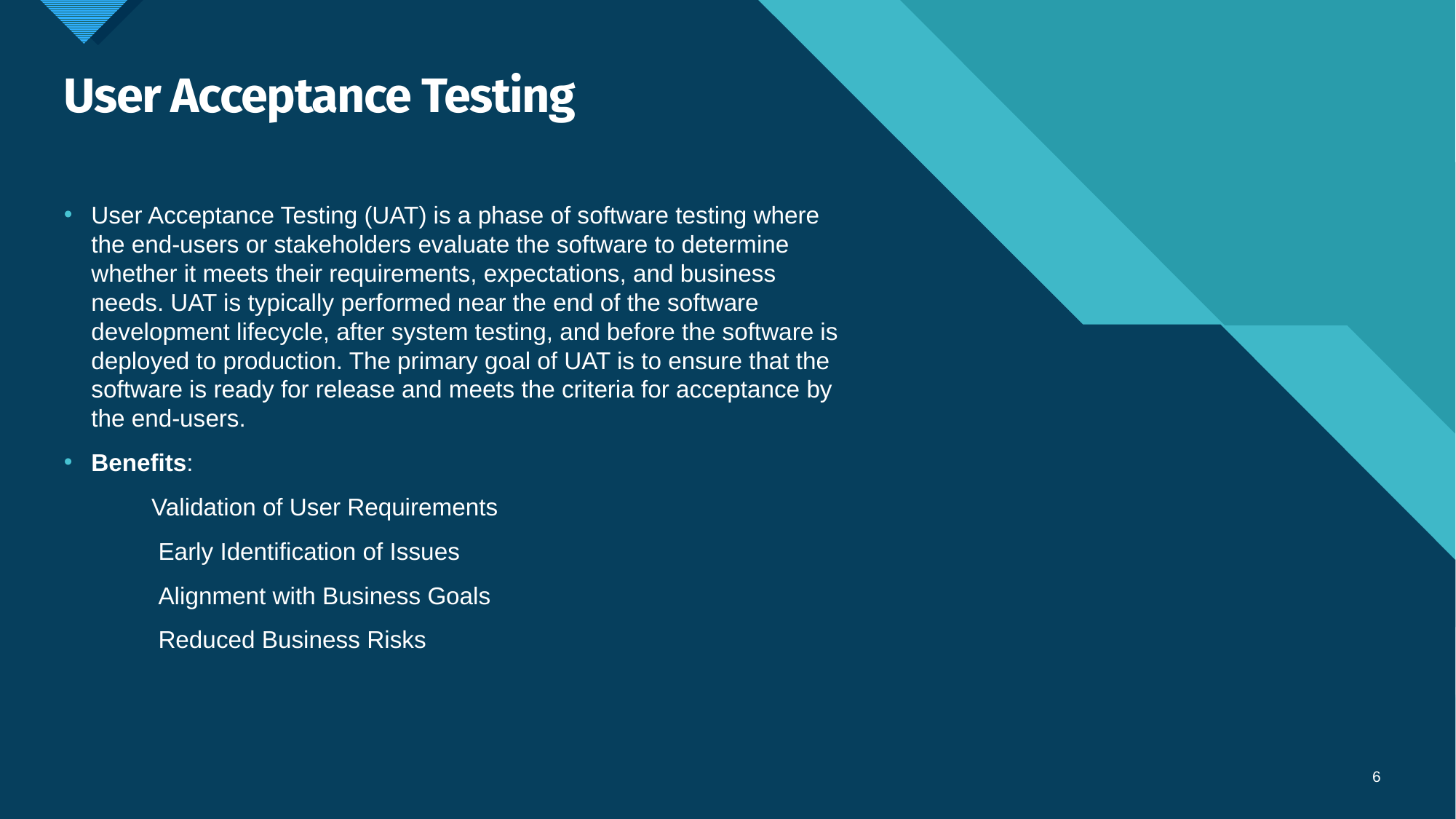

# User Acceptance Testing
User Acceptance Testing (UAT) is a phase of software testing where the end-users or stakeholders evaluate the software to determine whether it meets their requirements, expectations, and business needs. UAT is typically performed near the end of the software development lifecycle, after system testing, and before the software is deployed to production. The primary goal of UAT is to ensure that the software is ready for release and meets the criteria for acceptance by the end-users.
Benefits:
             Validation of User Requirements
              Early Identification of Issues
              Alignment with Business Goals
              Reduced Business Risks
6